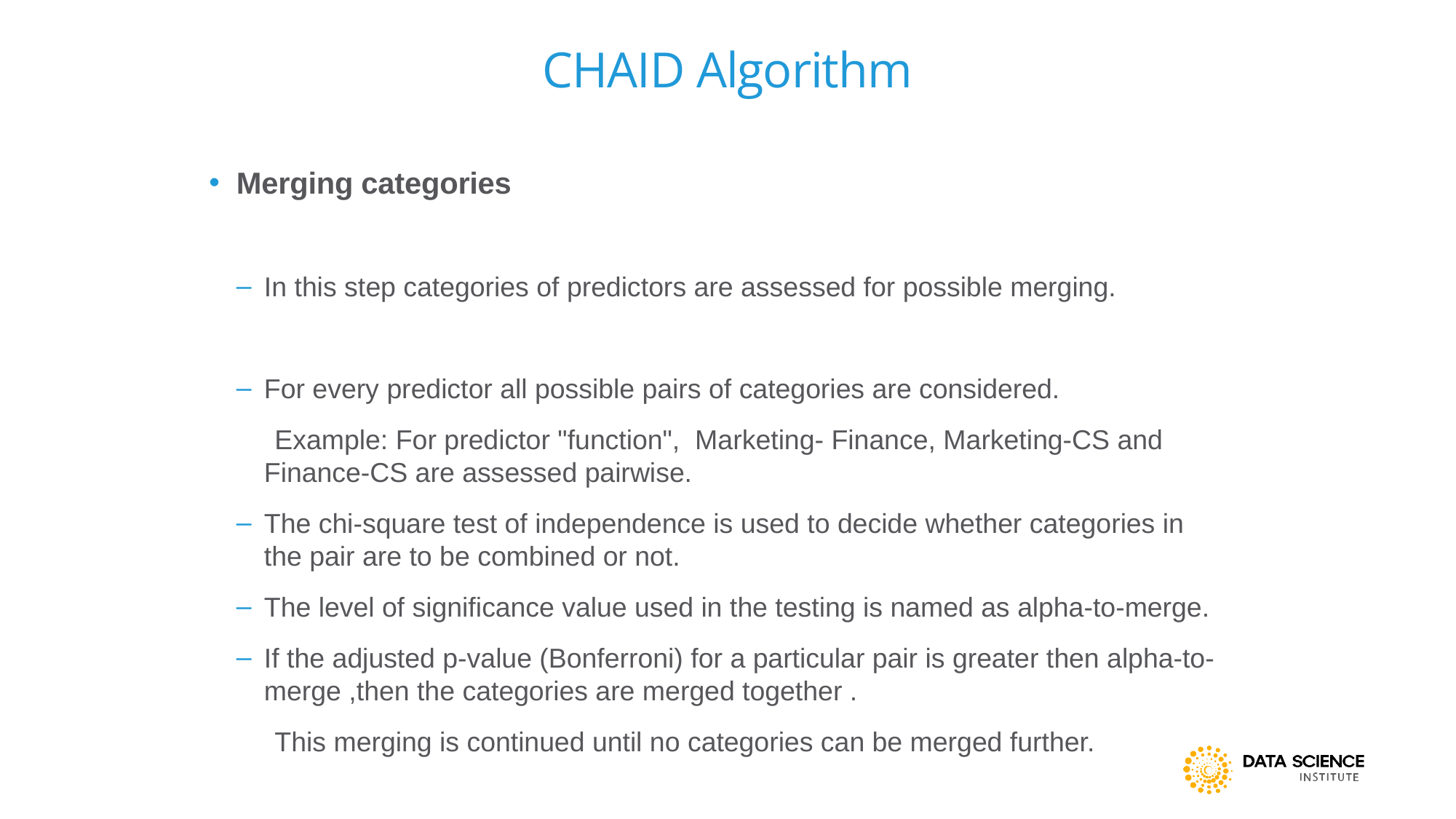

# CHAID Algorithm
Merging categories

In this step categories of predictors are assessed for possible merging.

For every predictor all possible pairs of categories are considered.
     Example: For predictor "function",  Marketing- Finance, Marketing-CS and Finance-CS are assessed pairwise.
The chi-square test of independence is used to decide whether categories in the pair are to be combined or not.
The level of significance value used in the testing is named as alpha-to-merge.
If the adjusted p-value (Bonferroni) for a particular pair is greater then alpha-to-merge ,then the categories are merged together .
     This merging is continued until no categories can be merged further.